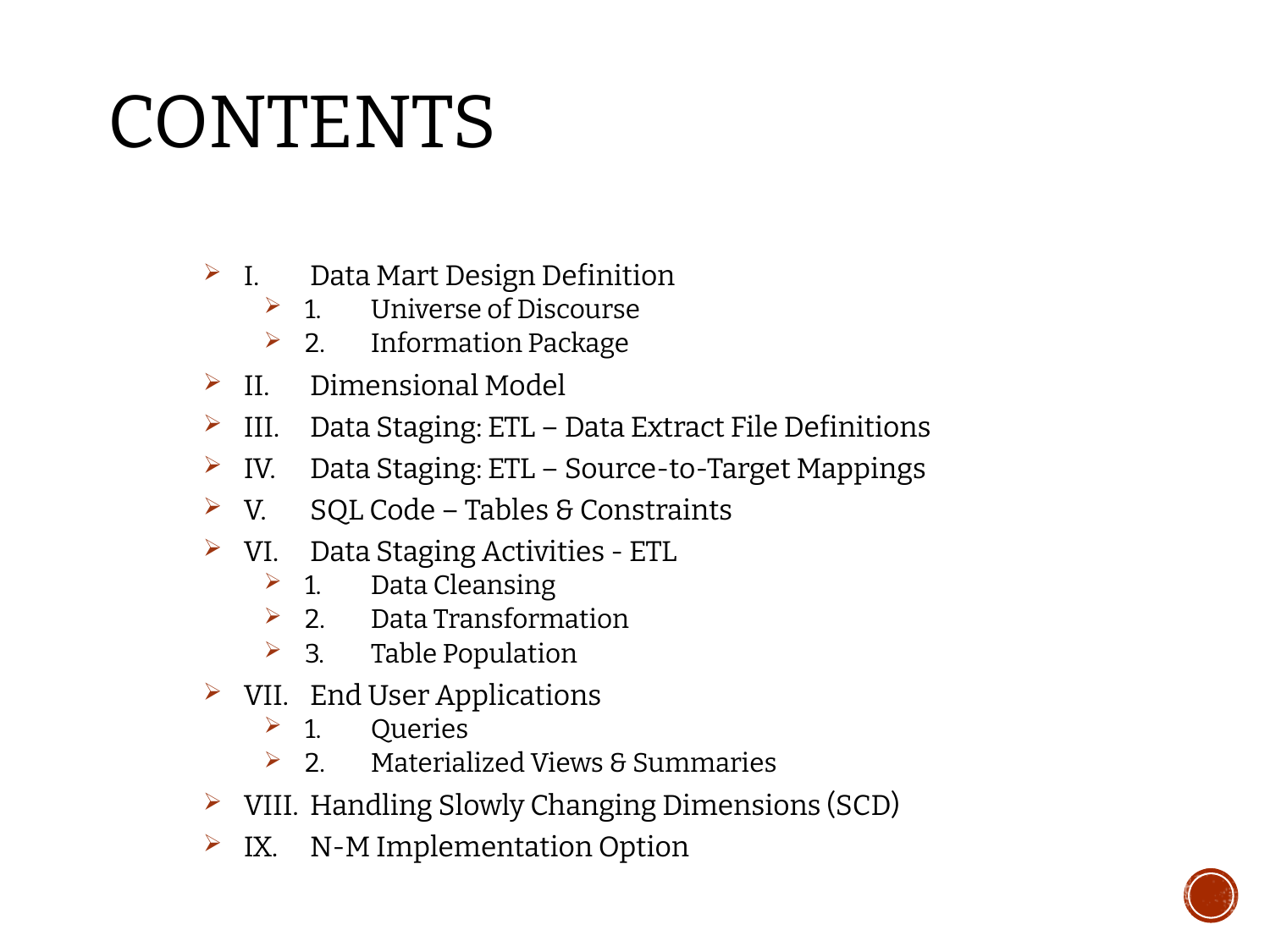

# Contents

I.  	Data Mart Design Definition
1.	Universe of Discourse
2.	Information Package
II.  	Dimensional Model
III.  	Data Staging: ETL – Data Extract File Definitions
IV.  	Data Staging: ETL – Source-to-Target Mappings
V.  	SQL Code – Tables & Constraints
VI.  	Data Staging Activities - ETL
1.	Data Cleansing
2.	Data Transformation
3.	Table Population
VII.  	End User Applications
1.	Queries
2.	Materialized Views & Summaries
VIII.	Handling Slowly Changing Dimensions (SCD)
IX.	N-M Implementation Option